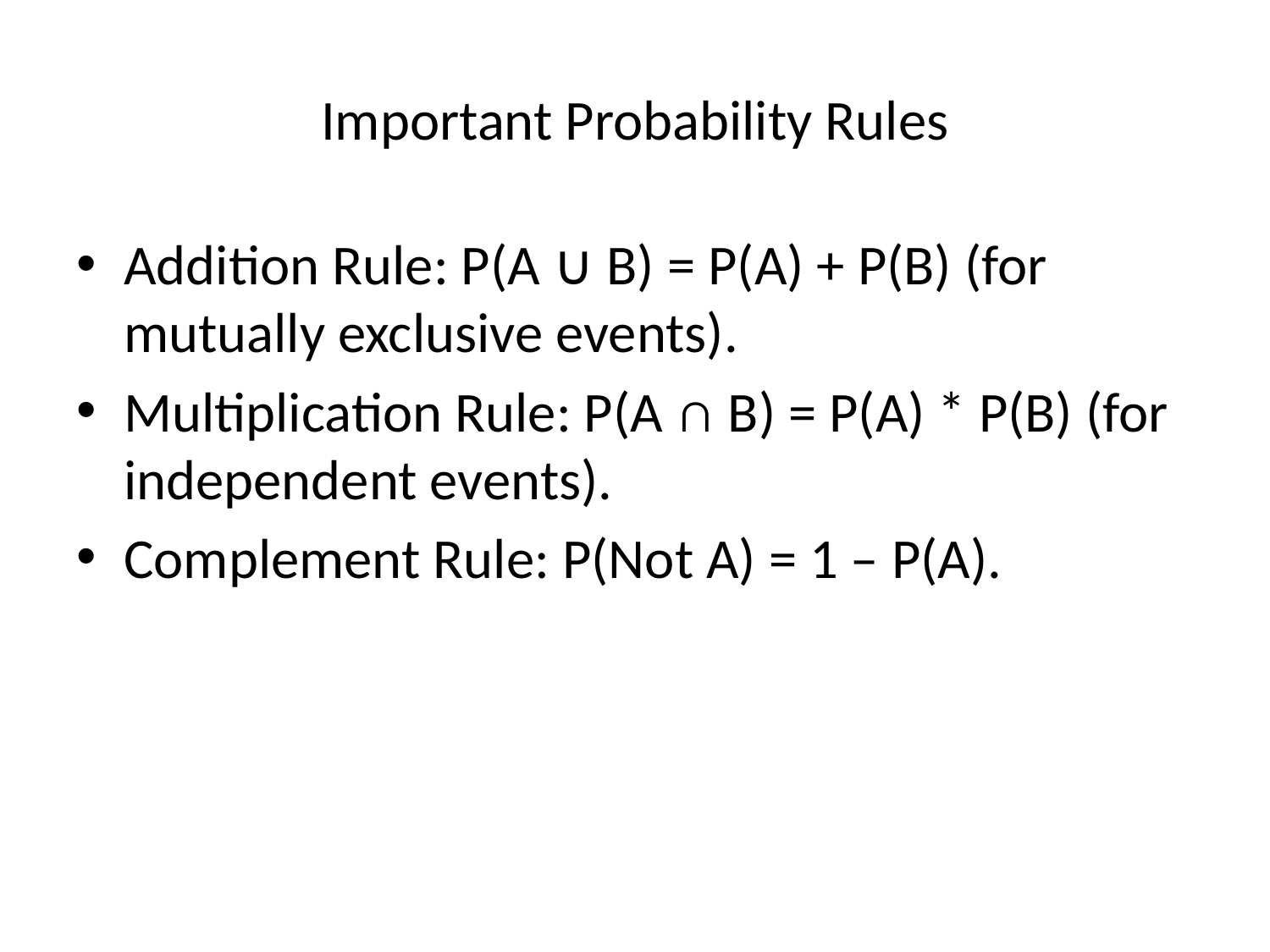

# Important Probability Rules
Addition Rule: P(A ∪ B) = P(A) + P(B) (for mutually exclusive events).
Multiplication Rule: P(A ∩ B) = P(A) * P(B) (for independent events).
Complement Rule: P(Not A) = 1 – P(A).